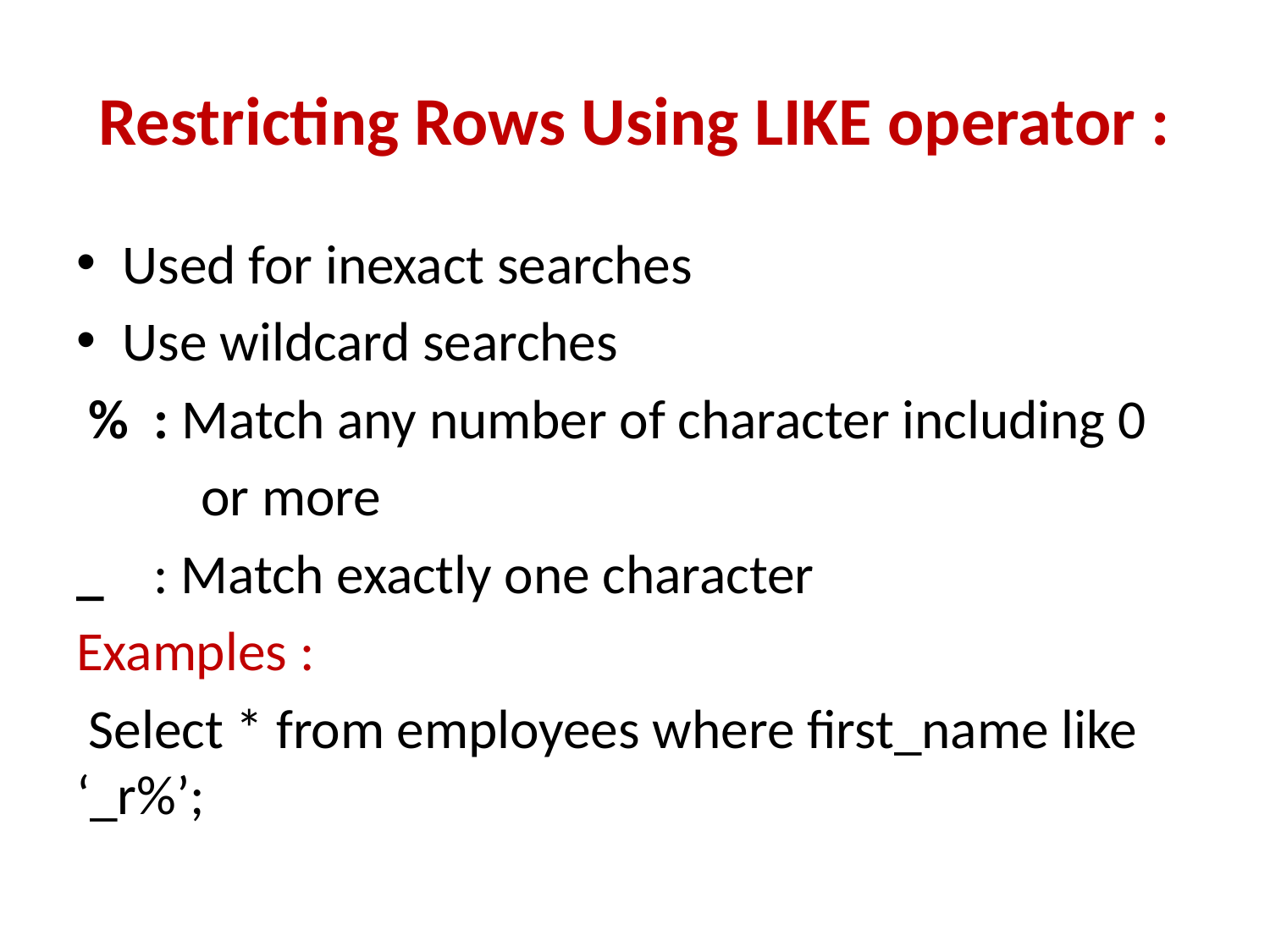

# Restricting Rows Using LIKE operator :
Used for inexact searches
Use wildcard searches
 %  : Match any number of character including 0
          or more
_    : Match exactly one character
Examples :
 Select * from employees where first_name like ‘_r%’;